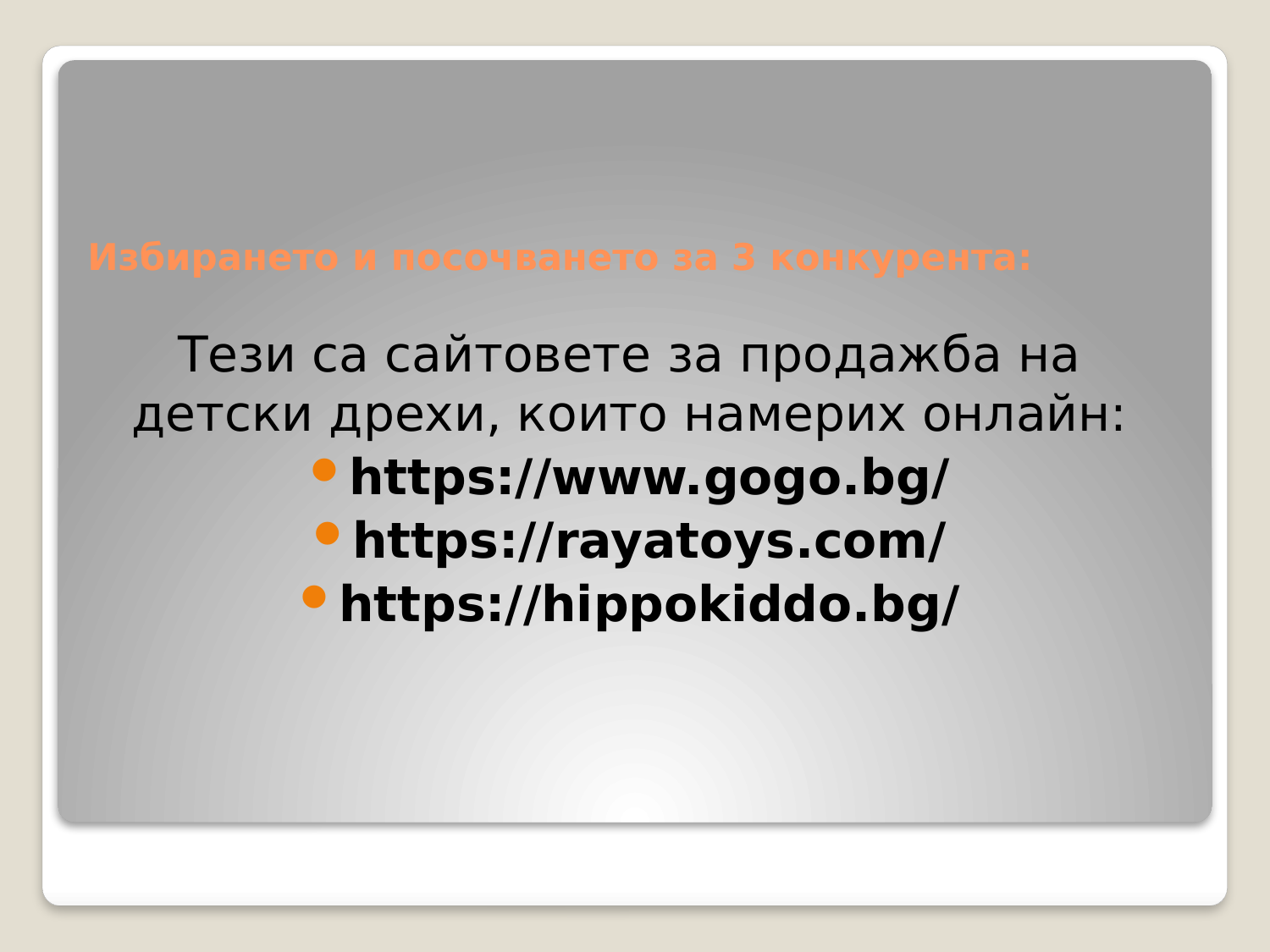

# Избирането и посочването за 3 конкурента:

Тези са сайтовете за продажба на детски дрехи, които намерих онлайн:
https://www.gogo.bg/
https://rayatoys.com/
https://hippokiddo.bg/